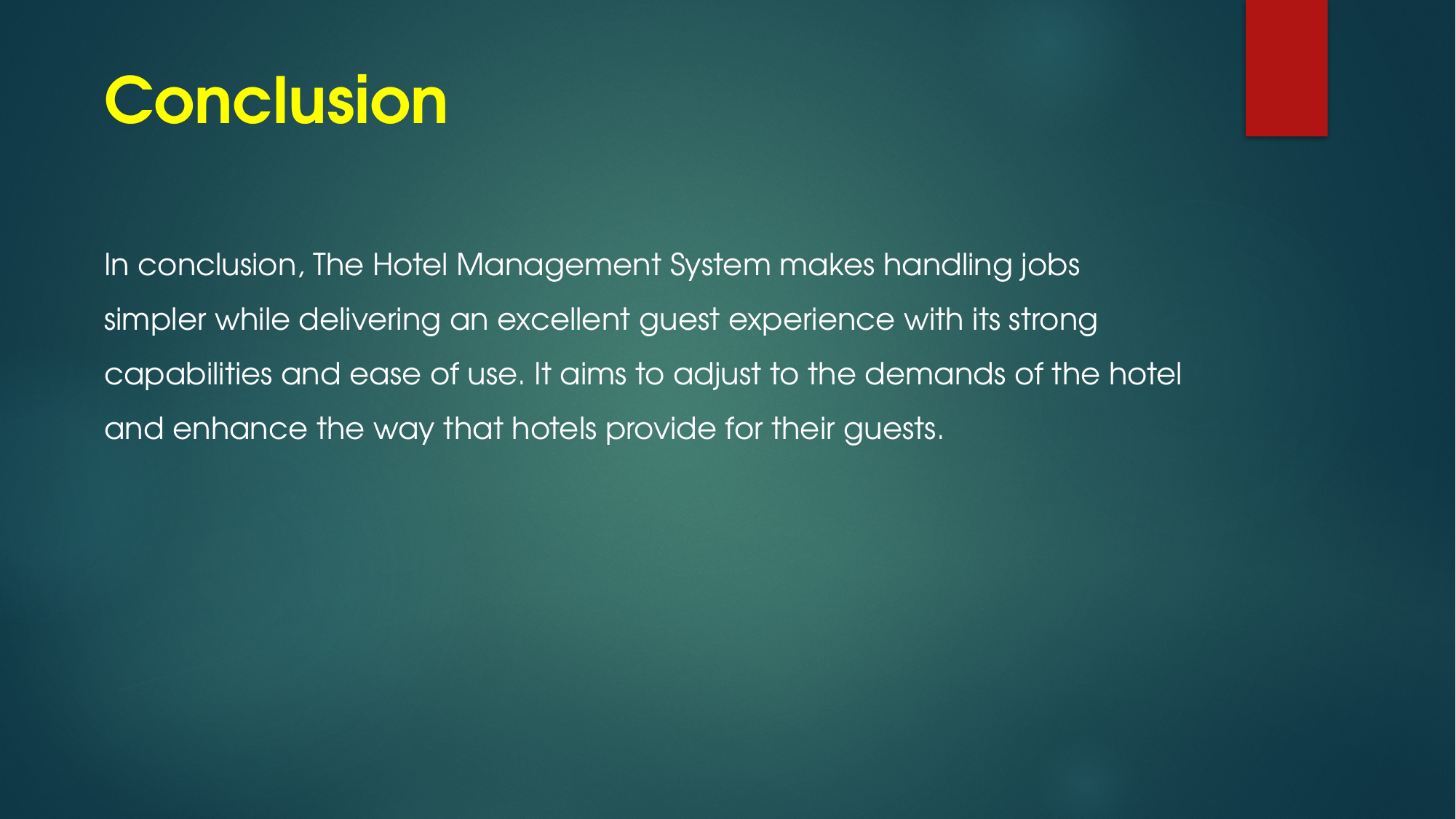

# Conclusion
In conclusion, The Hotel Management System makes handling jobs simpler while delivering an excellent guest experience with its strong capabilities and ease of use. It aims to adjust to the demands of the hotel and enhance the way that hotels provide for their guests.